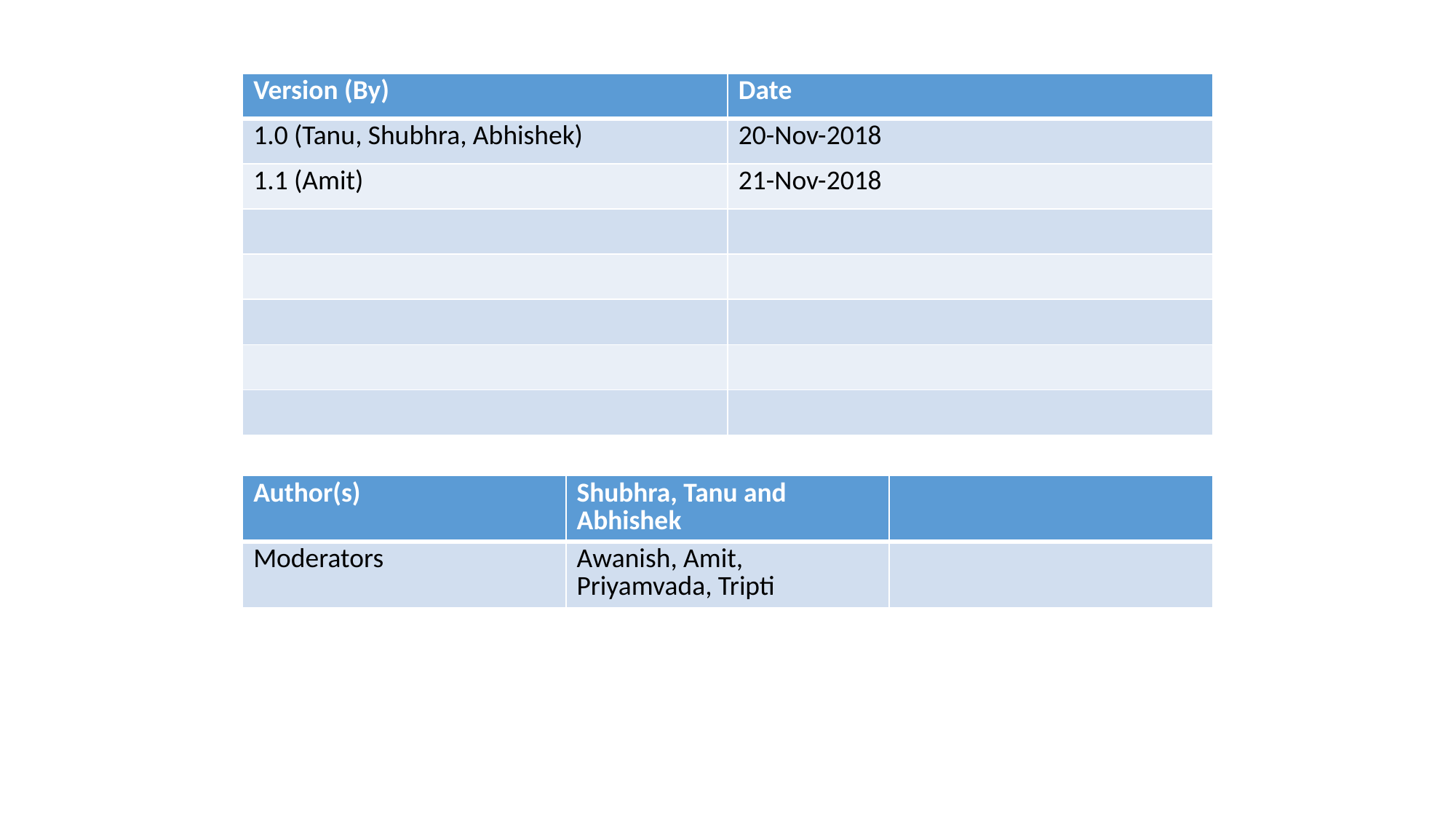

| Version (By) | Date |
| --- | --- |
| 1.0 (Tanu, Shubhra, Abhishek) | 20-Nov-2018 |
| 1.1 (Amit) | 21-Nov-2018 |
|  |  |
|  |  |
|  |  |
|  |  |
|  |  |
| Author(s) | Shubhra, Tanu and Abhishek |  |
| --- | --- | --- |
| Moderators | Awanish, Amit, Priyamvada, Tripti |  |